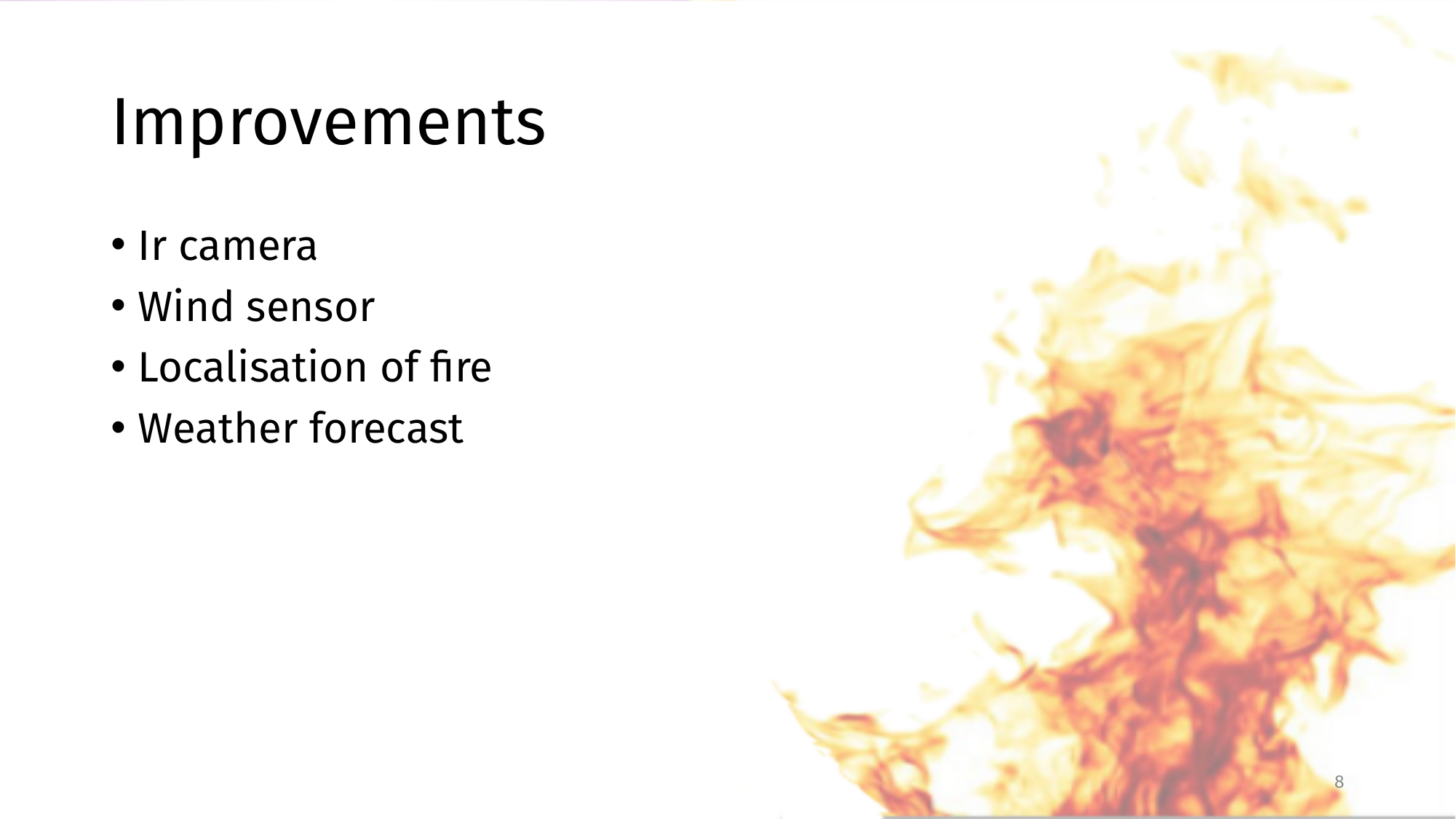

# Improvements
Ir camera
Wind sensor
Localisation of fire
Weather forecast
8